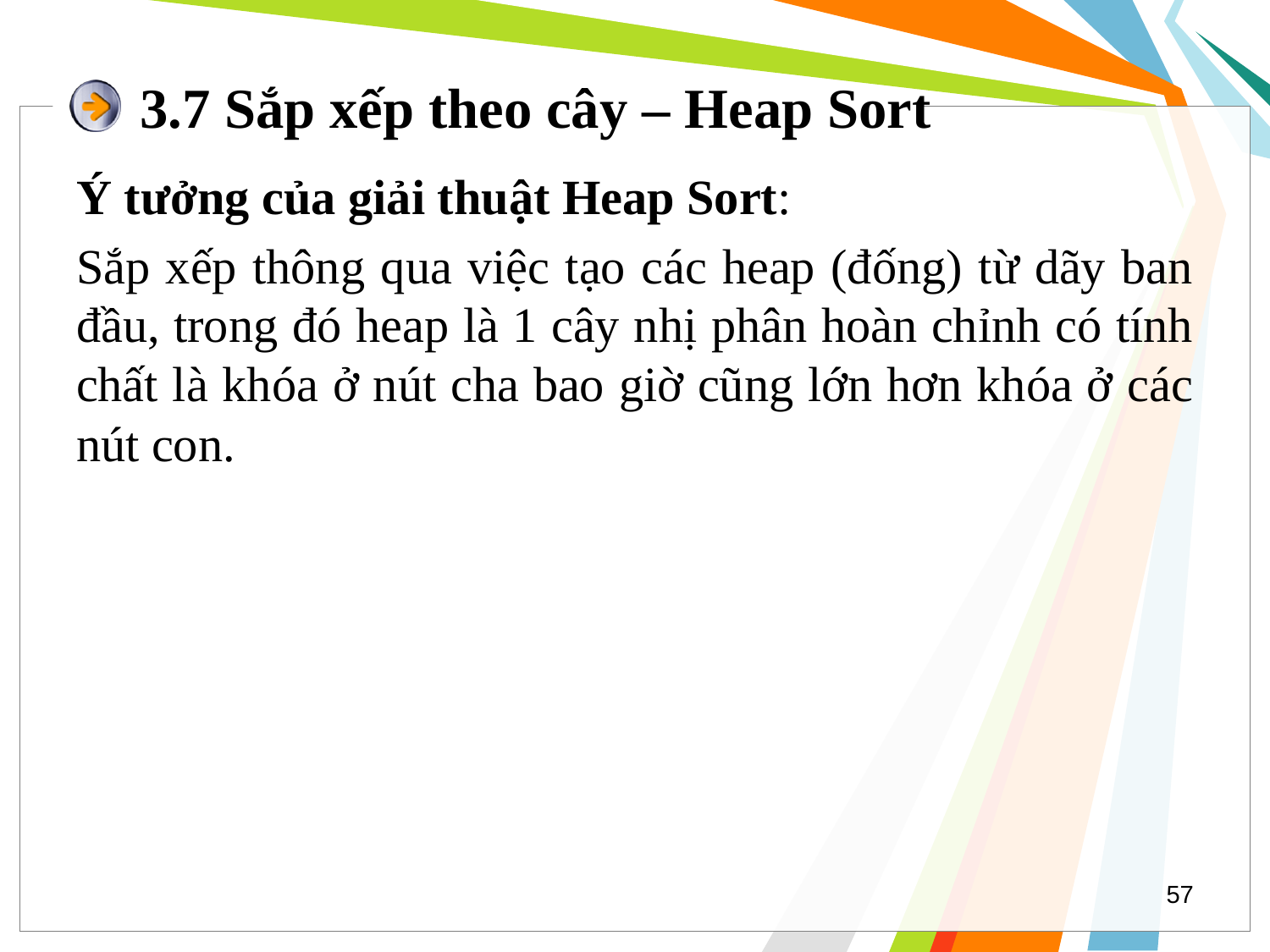

# 3.7 Sắp xếp theo cây – Heap Sort
Ý tưởng của giải thuật Heap Sort:
Sắp xếp thông qua việc tạo các heap (đống) từ dãy ban đầu, trong đó heap là 1 cây nhị phân hoàn chỉnh có tính chất là khóa ở nút cha bao giờ cũng lớn hơn khóa ở các nút con.

57